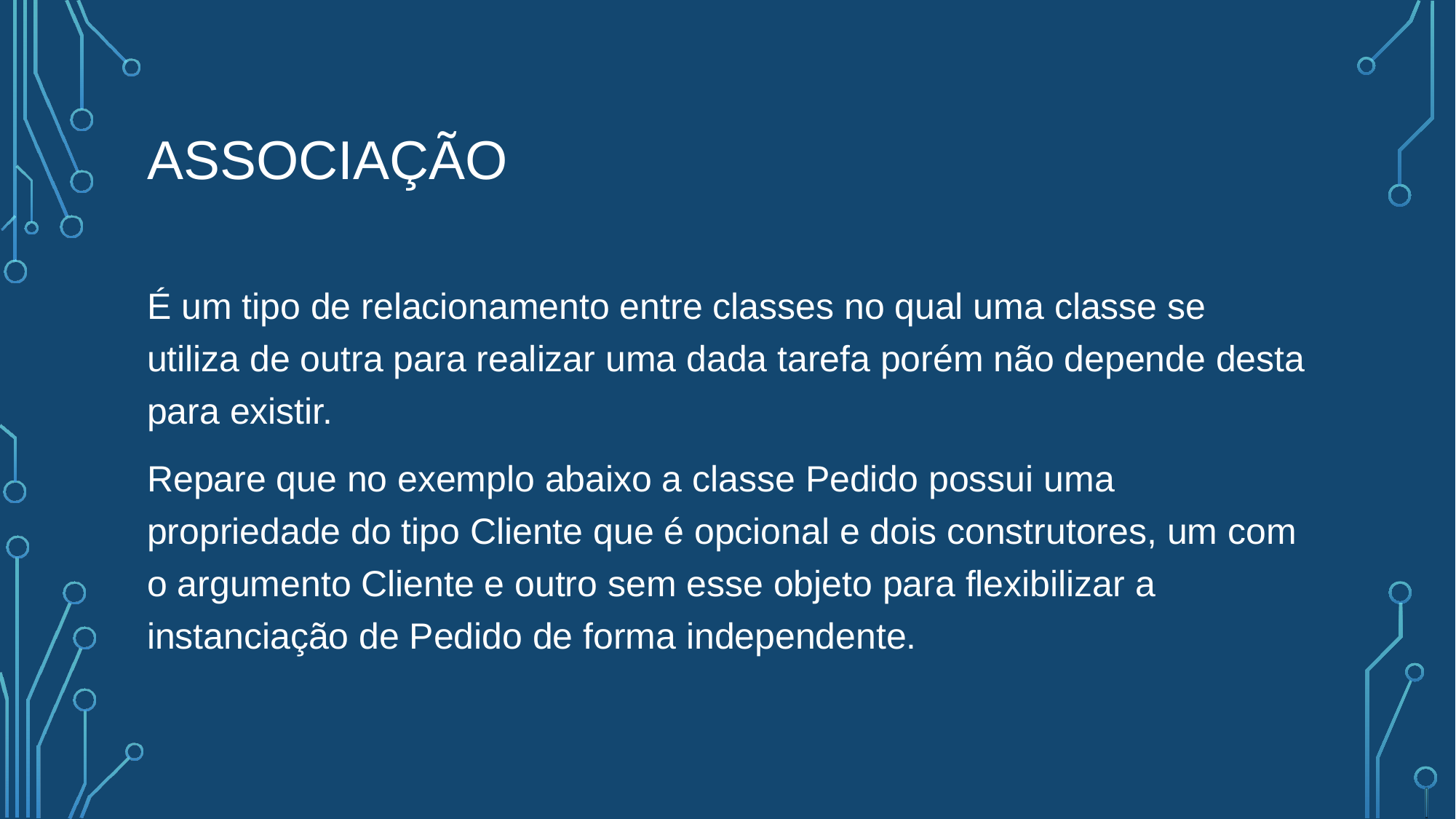

# associação
É um tipo de relacionamento entre classes no qual uma classe se utiliza de outra para realizar uma dada tarefa porém não depende desta para existir.
Repare que no exemplo abaixo a classe Pedido possui uma propriedade do tipo Cliente que é opcional e dois construtores, um com o argumento Cliente e outro sem esse objeto para flexibilizar a instanciação de Pedido de forma independente.